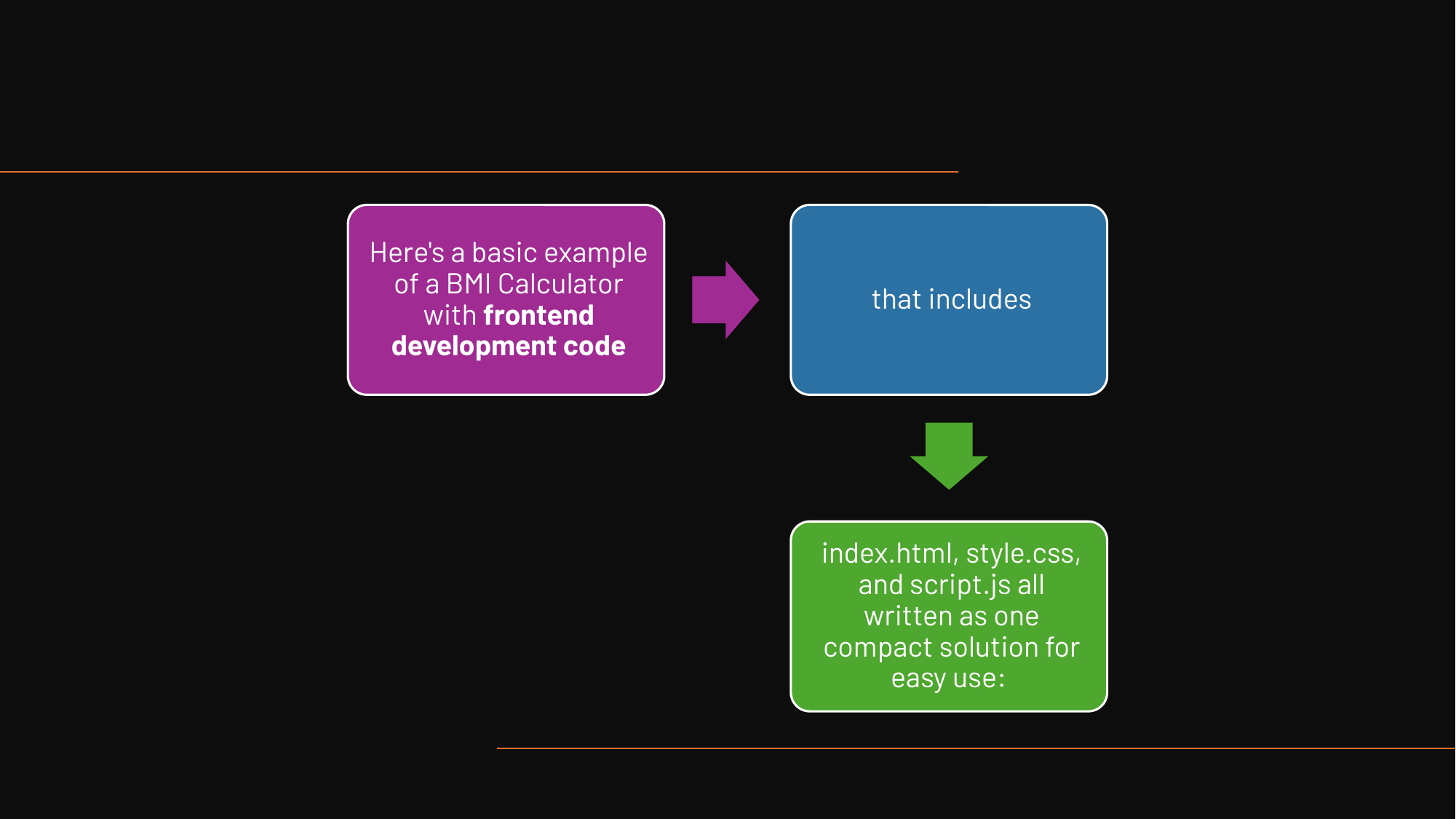

Here's a basic example of a BMI Calculator with frontend development code

that includes

index.html, style.css, and script.js all written as one compact solution for easy use: